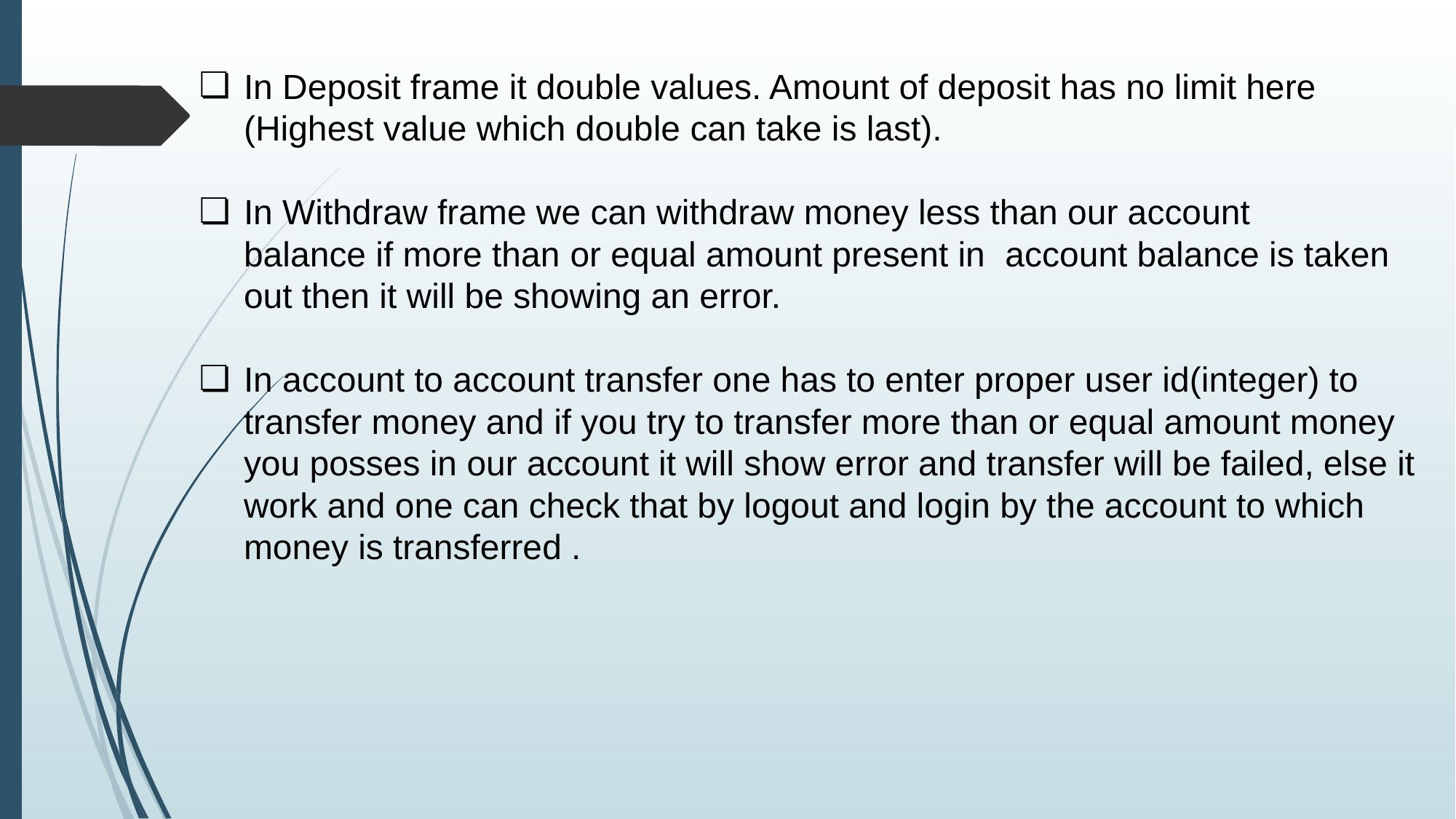

In Deposit frame it double values. Amount of deposit has no limit here (Highest value which double can take is last).

In Withdraw frame we can withdraw money less than our account
balance if more than or equal amount present in  account balance is taken out then it will be showing an error.

In account to account transfer one has to enter proper user id(integer) to transfer money and if you try to transfer more than or equal amount money you posses in our account it will show error and transfer will be failed, else it work and one can check that by logout and login by the account to which money is transferred .